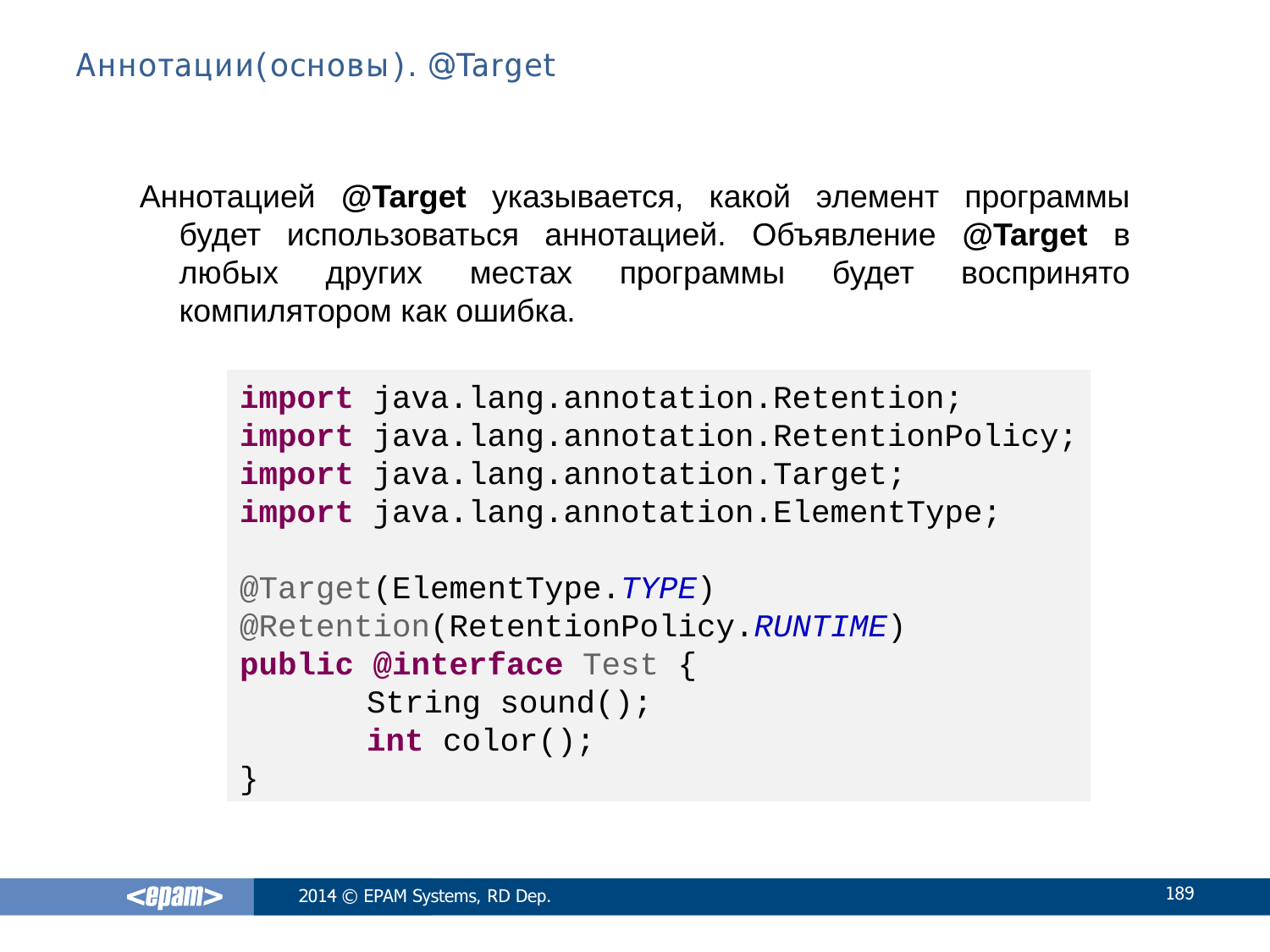

# Аннотации(основы). @Target
Аннотацией @Target указывается, какой элемент программы будет использоваться аннотацией. Объявление @Target в любых других местах программы будет воспринято компилятором как ошибка.
import java.lang.annotation.Retention;
import java.lang.annotation.RetentionPolicy;
import java.lang.annotation.Target;
import java.lang.annotation.ElementType;

@Target(ElementType.TYPE)
@Retention(RetentionPolicy.RUNTIME)
public @interface Test {
	String sound();
	int color();
}
189
2014 © EPAM Systems, RD Dep.